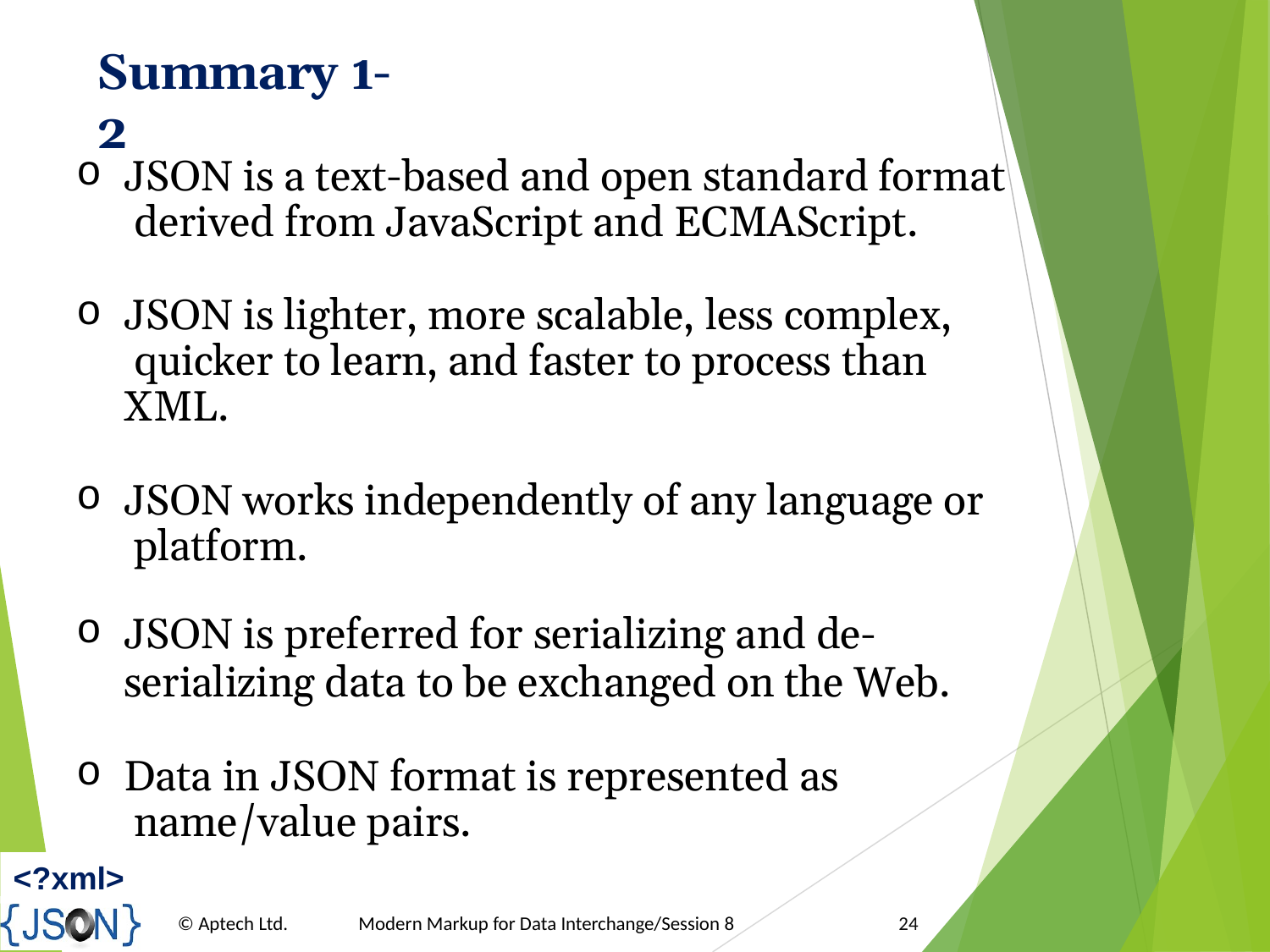

# Summary 1-2
JSON is a text-based and open standard format  derived from JavaScript and ECMAScript.

JSON is lighter, more scalable, less complex,  quicker to learn, and faster to process than  XML.

JSON works independently of any language or  platform.
JSON is preferred for serializing and de-
serializing data to be exchanged on the Web.

Data in JSON format is represented as  name/value pairs.
<?xml>
© Aptech Ltd.
Modern Markup for Data Interchange/Session 8
24